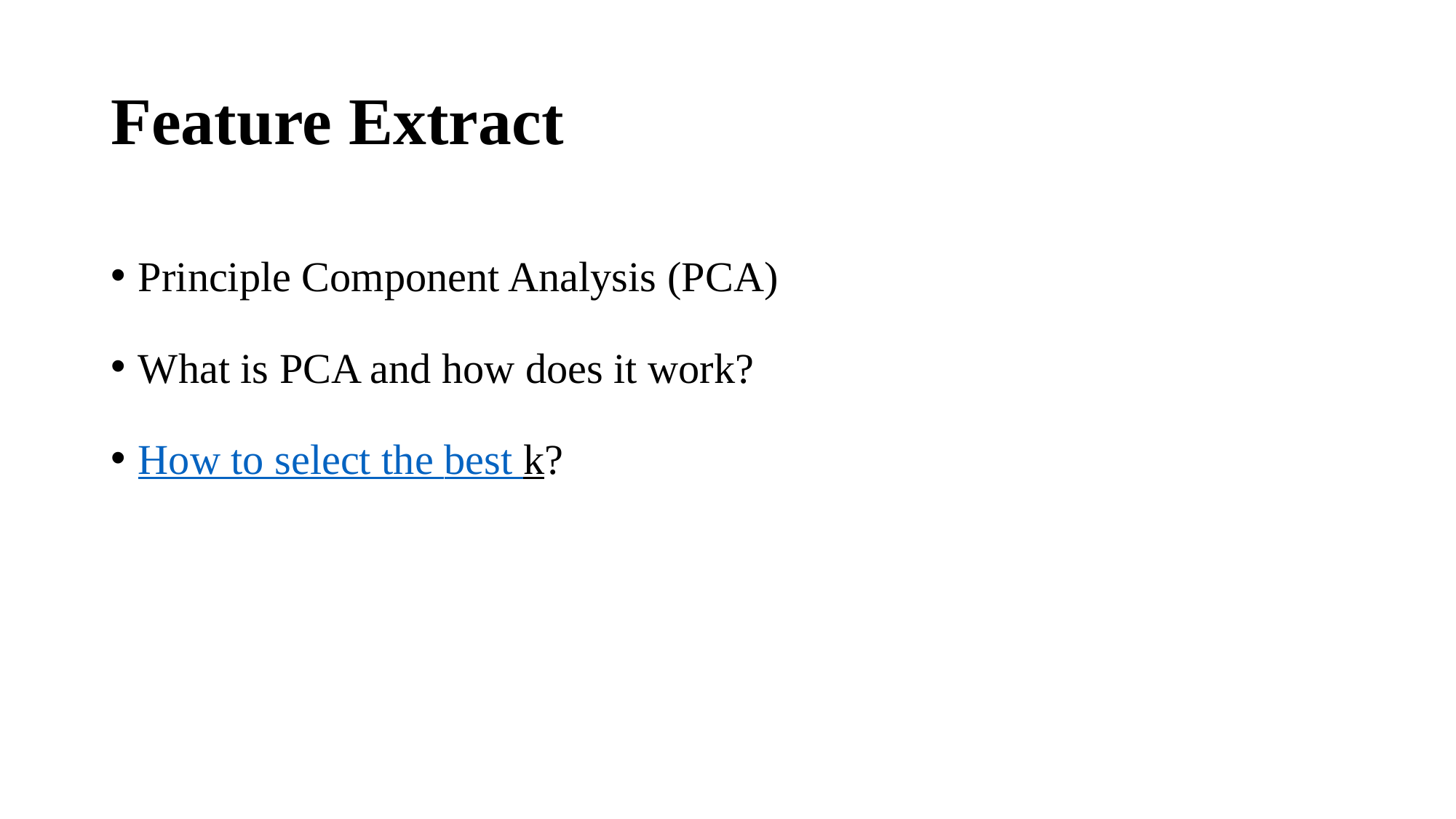

# Feature Extract
Principle Component Analysis (PCA)
What is PCA and how does it work?
How to select the best k?